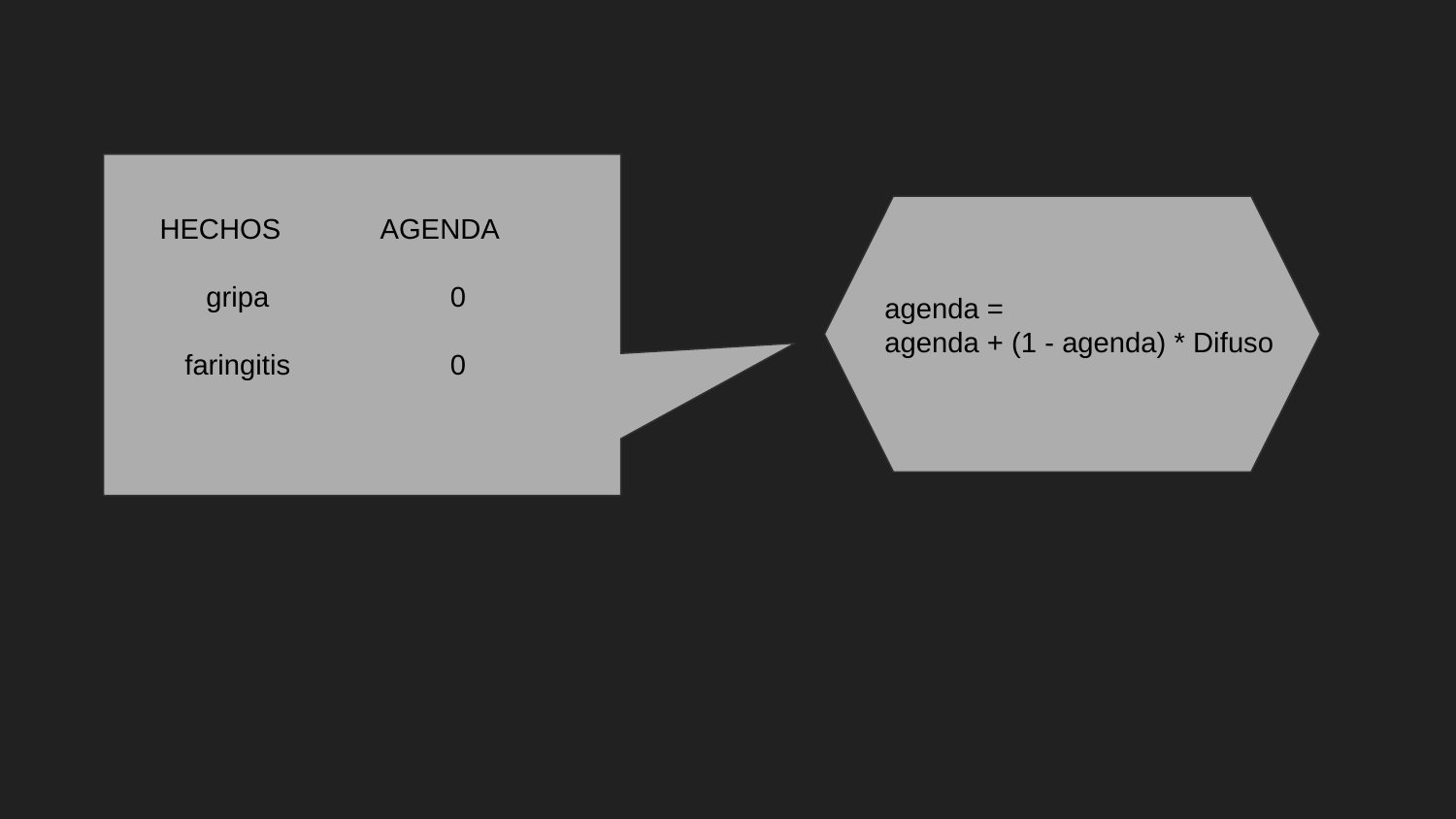

HECHOS

gripa

faringitis
AGENDA

0

0

agenda =
agenda + (1 - agenda) * Difuso